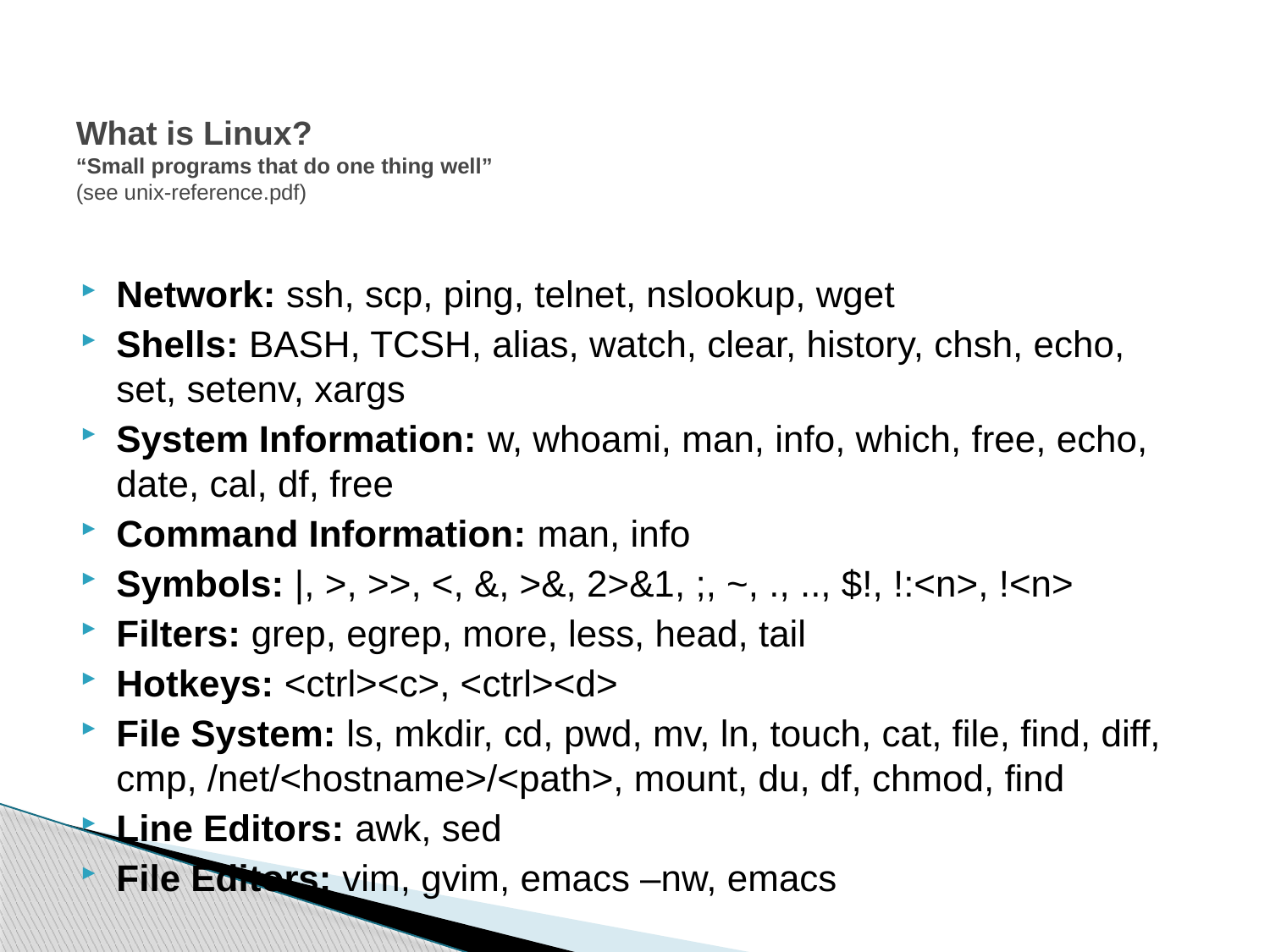

# What is Linux? “Small programs that do one thing well” (see unix-reference.pdf)
Network: ssh, scp, ping, telnet, nslookup, wget
Shells: BASH, TCSH, alias, watch, clear, history, chsh, echo, set, setenv, xargs
System Information: w, whoami, man, info, which, free, echo, date, cal, df, free
Command Information: man, info
Symbols: |, >, >>, <, &, >&, 2>&1, ;, ~, ., .., $!, !:<n>, !<n>
Filters: grep, egrep, more, less, head, tail
Hotkeys: <ctrl><c>, <ctrl><d>
File System: ls, mkdir, cd, pwd, mv, ln, touch, cat, file, find, diff, cmp, /net/<hostname>/<path>, mount, du, df, chmod, find
Line Editors: awk, sed
File Editors: vim, gvim, emacs –nw, emacs